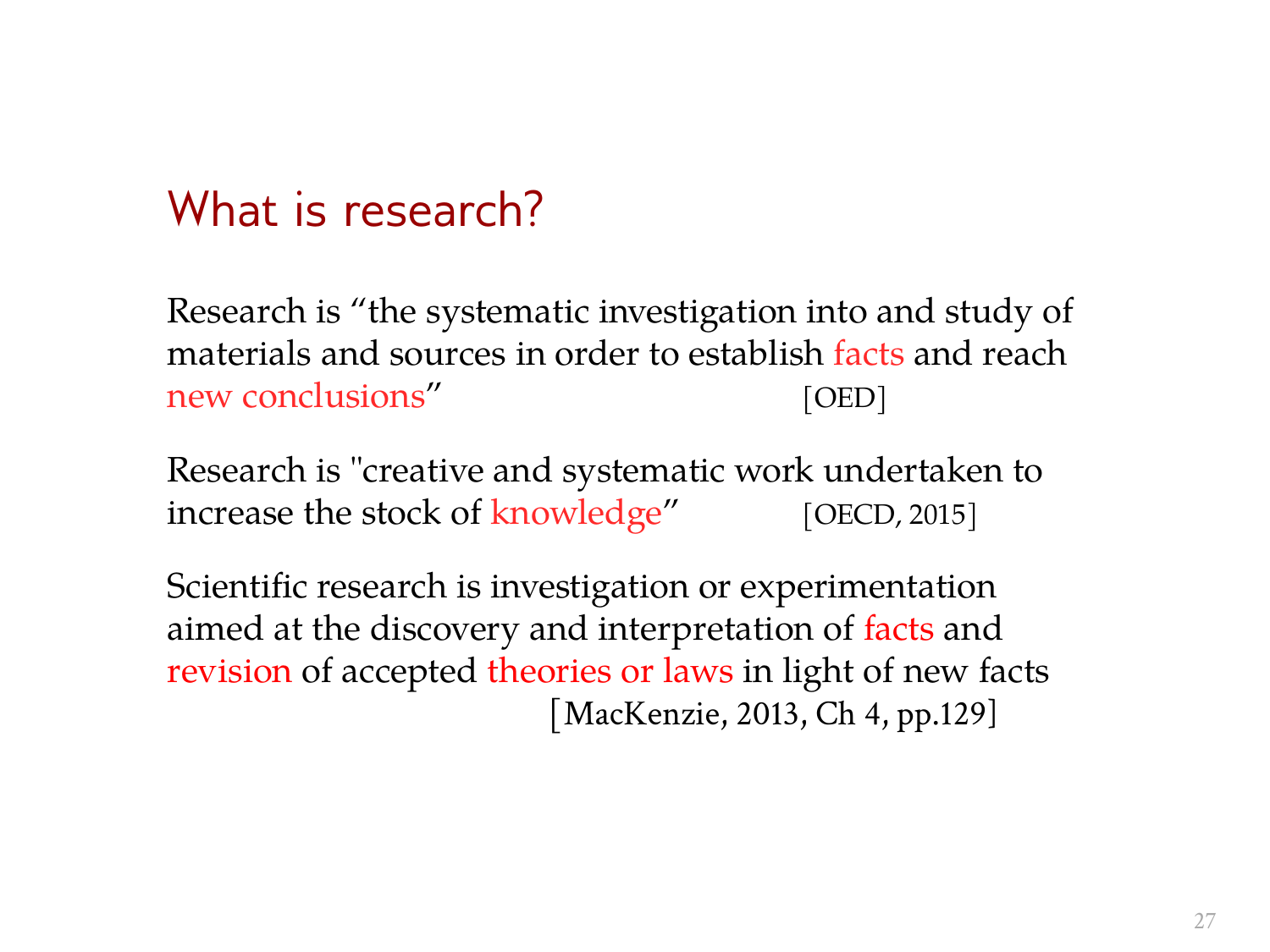

# What is research?
Research is “the systematic investigation into and study of materials and sources in order to establish facts and reach new conclusions” 			[OED]
Research is "creative and systematic work undertaken to increase the stock of knowledge” 	[OECD, 2015]
Scientific research is investigation or experimentation aimed at the discovery and interpretation of facts and revision of accepted theories or laws in light of new facts
			[MacKenzie, 2013, Ch 4, pp.129]

so clearly the characterization of research depends on the characterization of knowledge
27